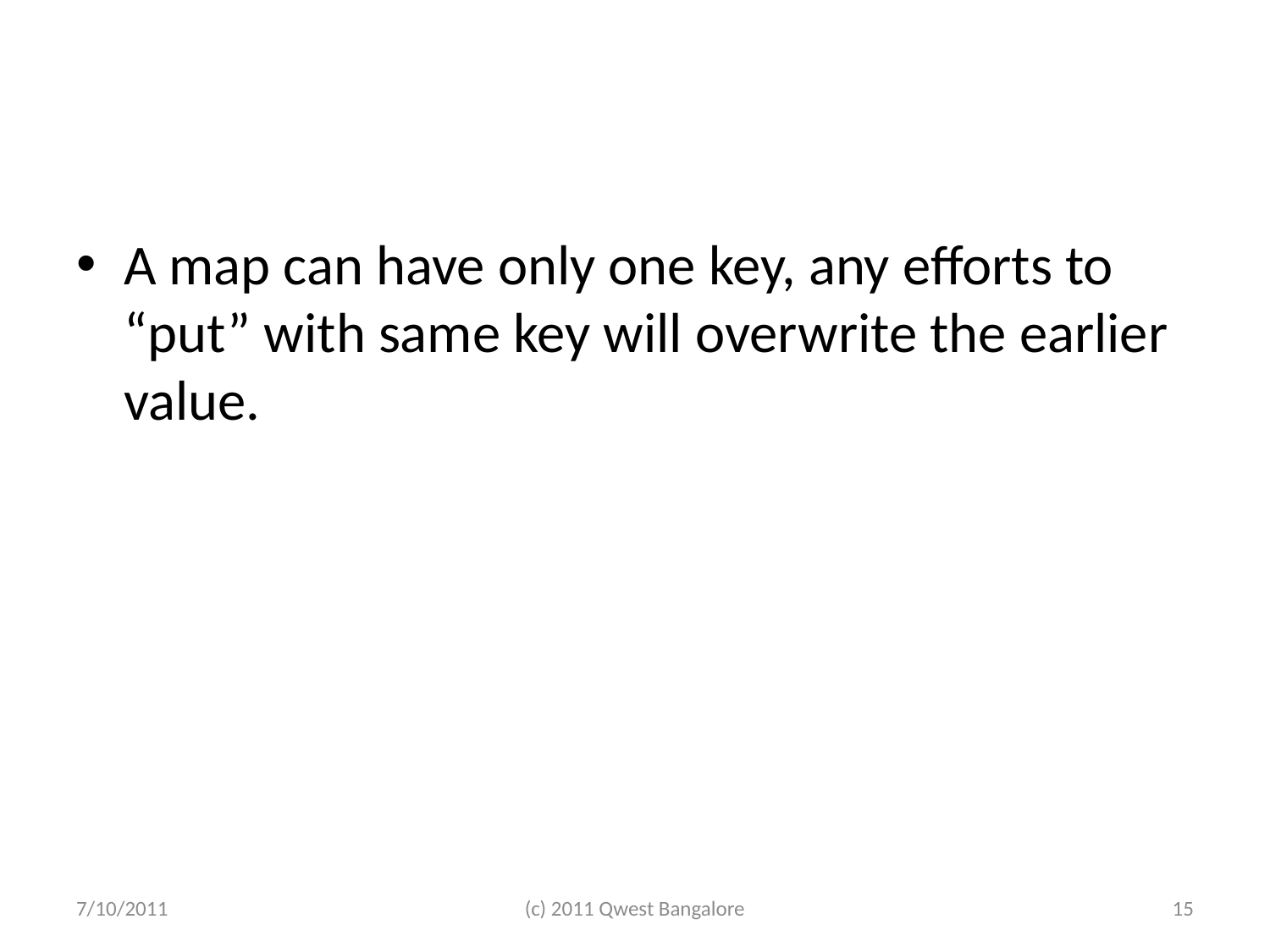

#
A map can have only one key, any efforts to “put” with same key will overwrite the earlier value.

7/10/2011
(c) 2011 Qwest Bangalore
15